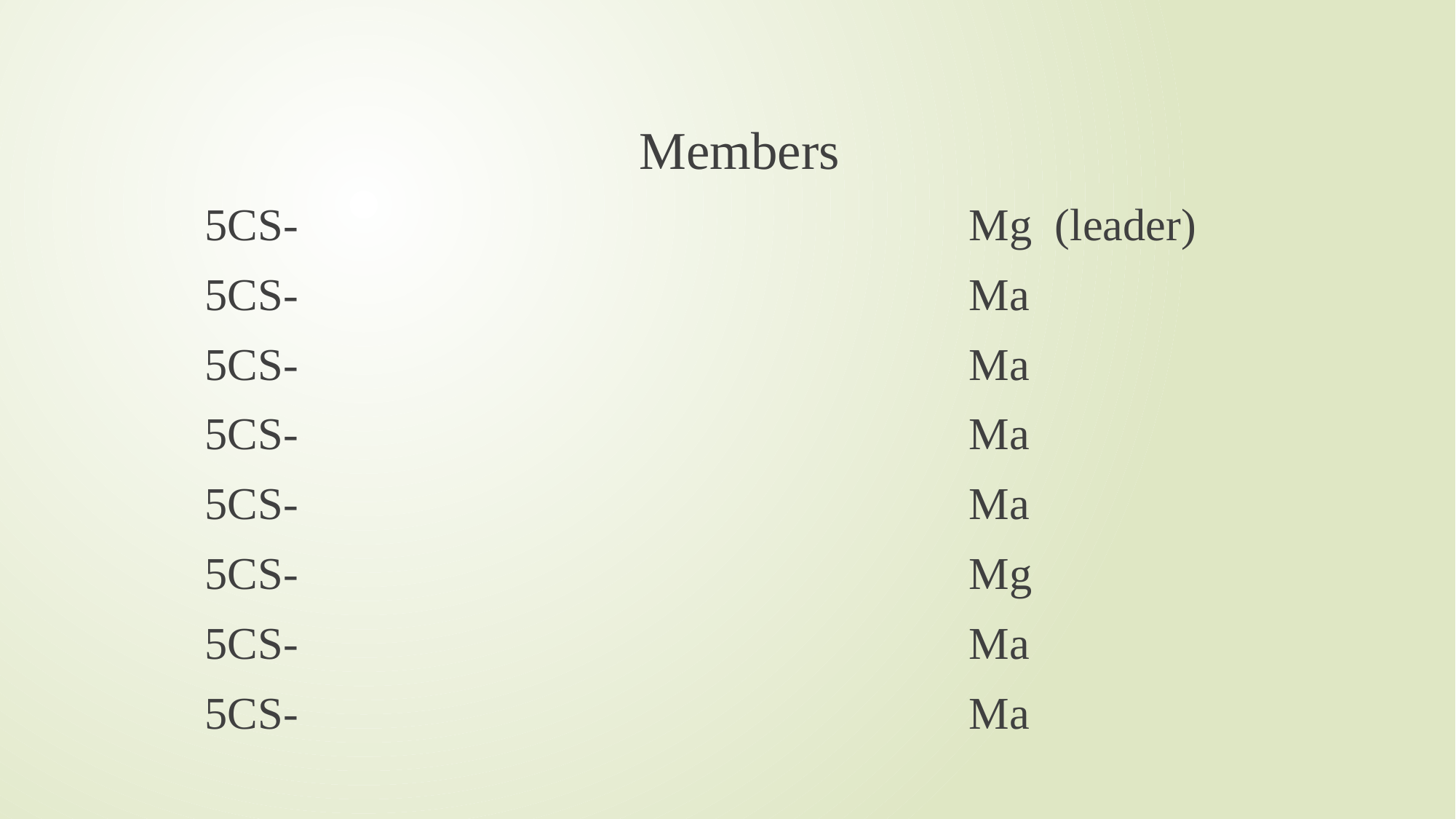

Members
5CS-							Mg  (leader)
5CS-							Ma
5CS-							Ma
5CS-							Ma
5CS-							Ma
5CS-							Mg
5CS-							Ma
5CS-							Ma